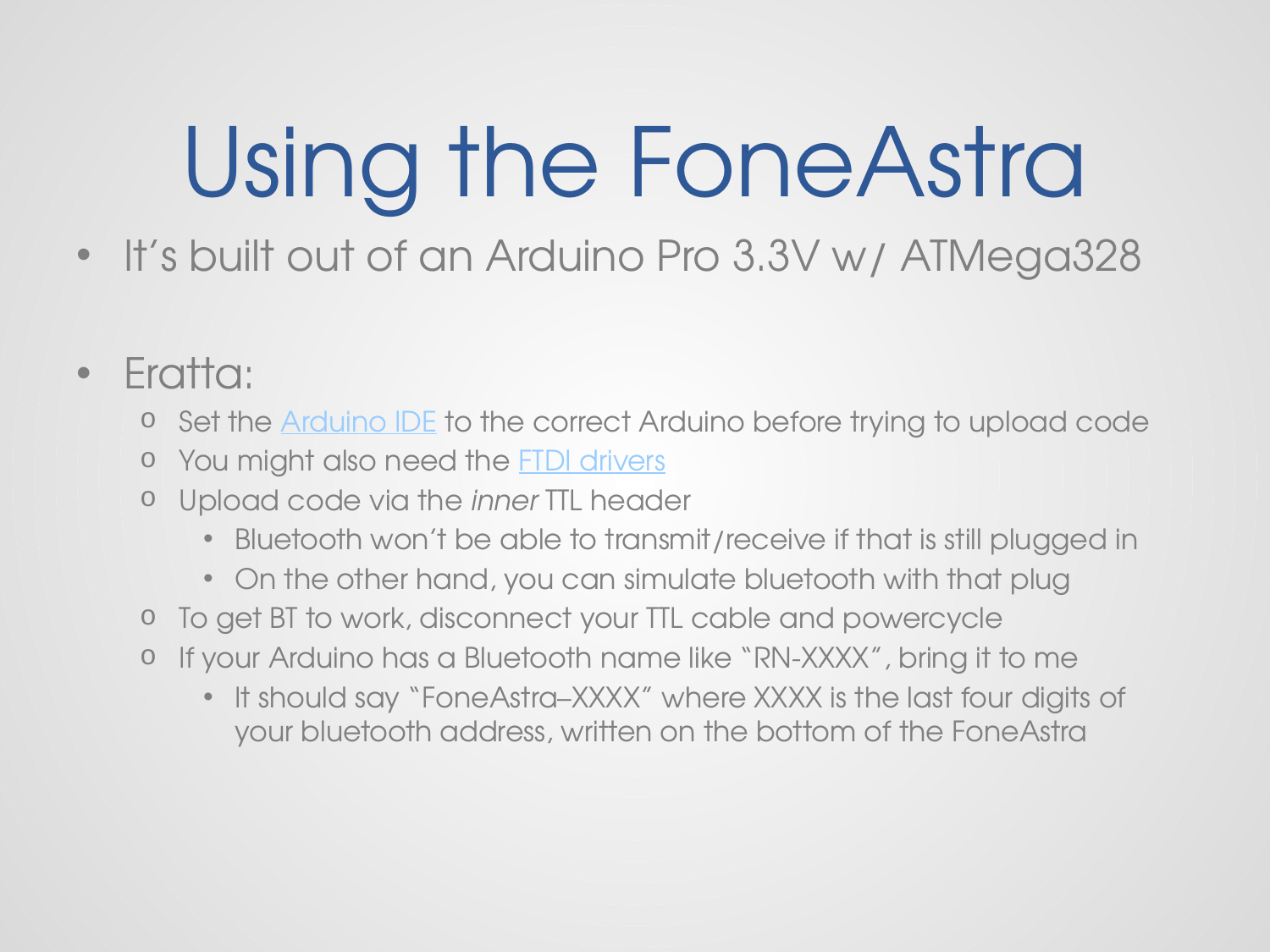

# Using the FoneAstra
It’s built out of an Arduino Pro 3.3V w/ ATMega328

Eratta:
Set the Arduino IDE to the correct Arduino before trying to upload code
You might also need the FTDI drivers
Upload code via the inner TTL header
Bluetooth won’t be able to transmit/receive if that is still plugged in
On the other hand, you can simulate bluetooth with that plug
To get BT to work, disconnect your TTL cable and powercycle
If your Arduino has a Bluetooth name like “RN-XXXX”, bring it to me
It should say “FoneAstra–XXXX” where XXXX is the last four digits of your bluetooth address, written on the bottom of the FoneAstra